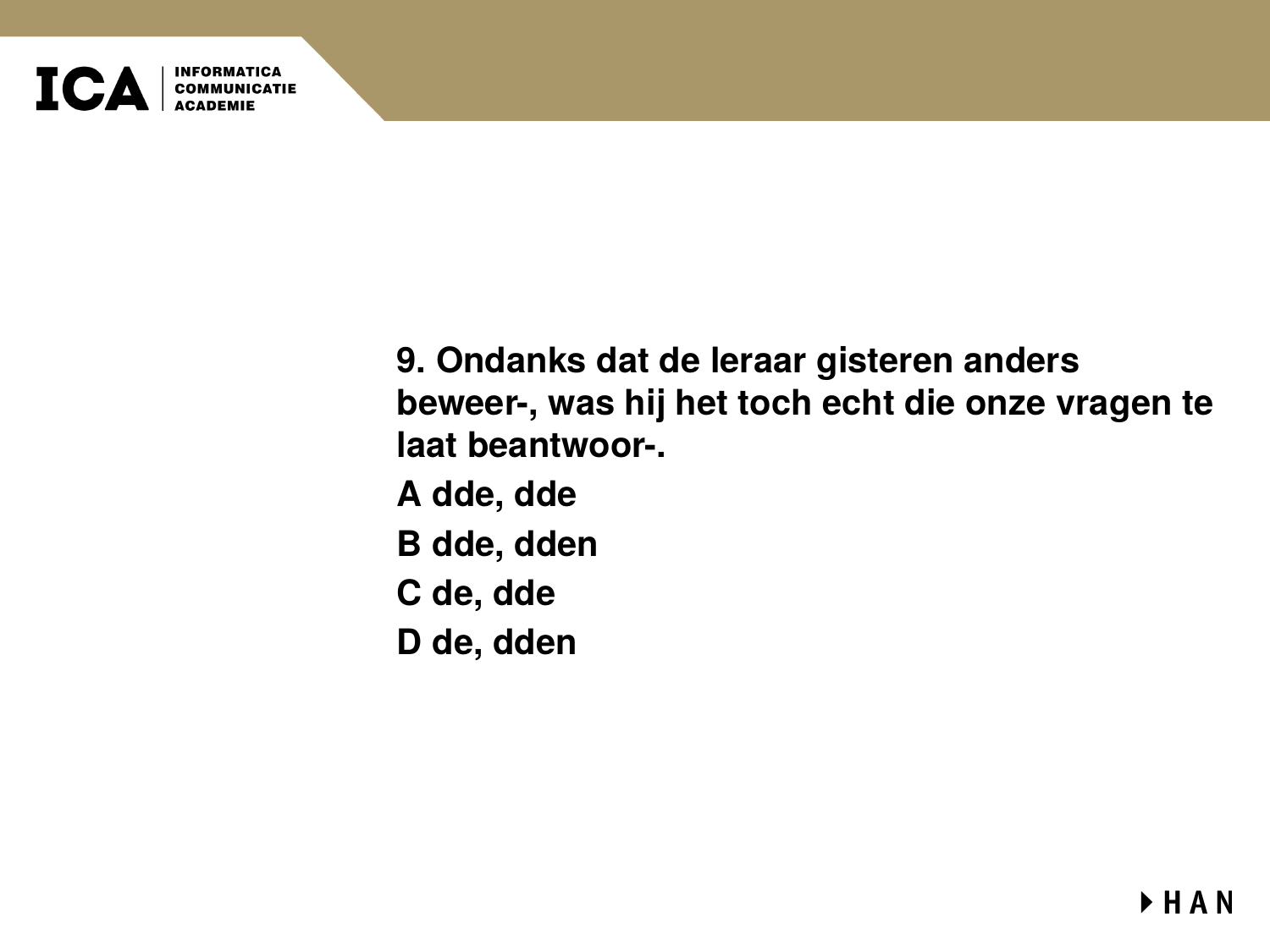

#

9. Ondanks dat de leraar gisteren anders beweer-, was hij het toch echt die onze vragen te laat beantwoor-.
A dde, dde
B dde, dden
C de, dde
D de, dden